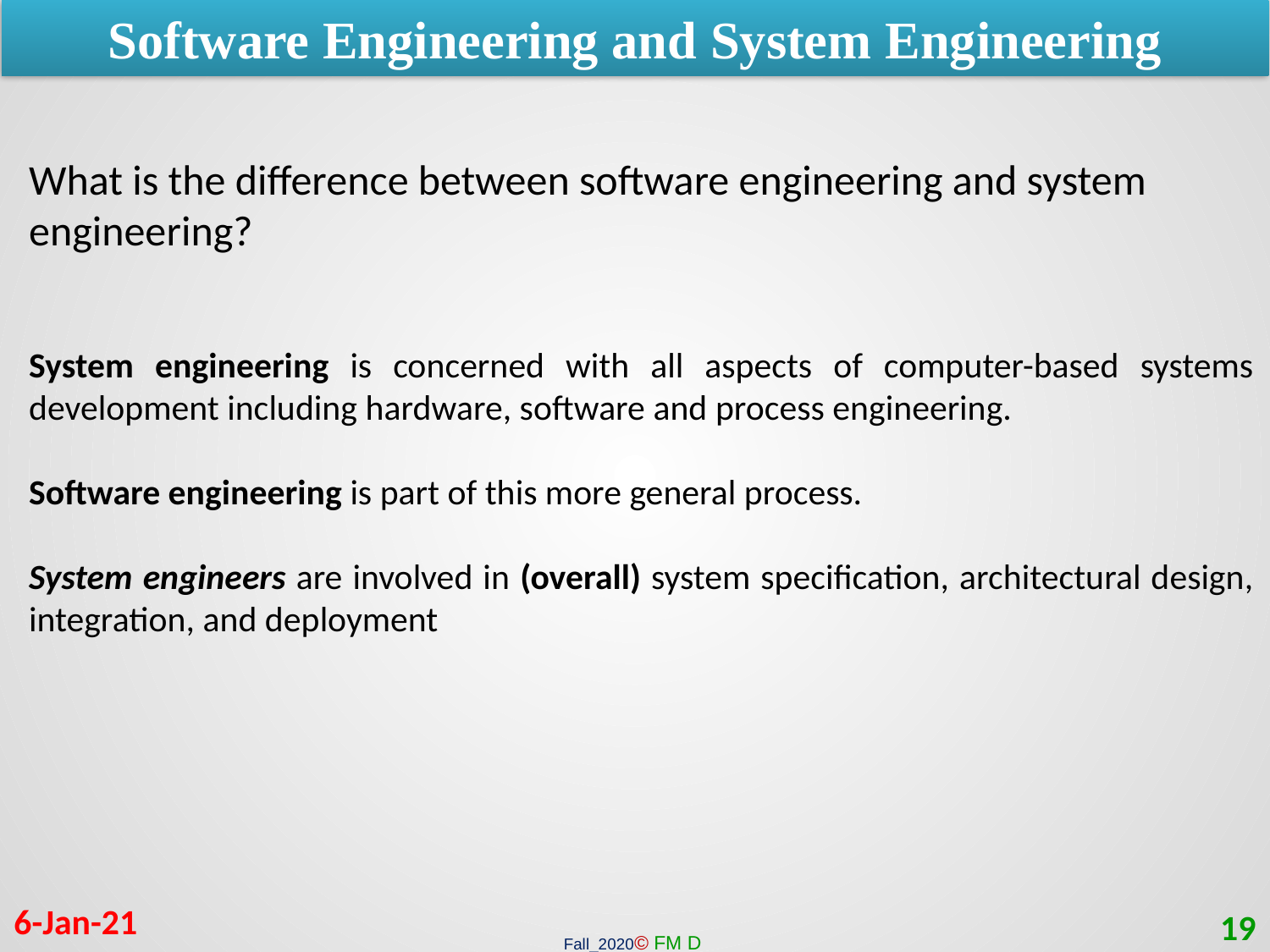

Software Engineering and System Engineering

What is the difference between software engineering and system engineering?

System engineering is concerned with all aspects of computer-based systems development including hardware, software and process engineering.

Software engineering is part of this more general process.

System engineers are involved in (overall) system specification, architectural design, integration, and deployment

6-Jan-21
19